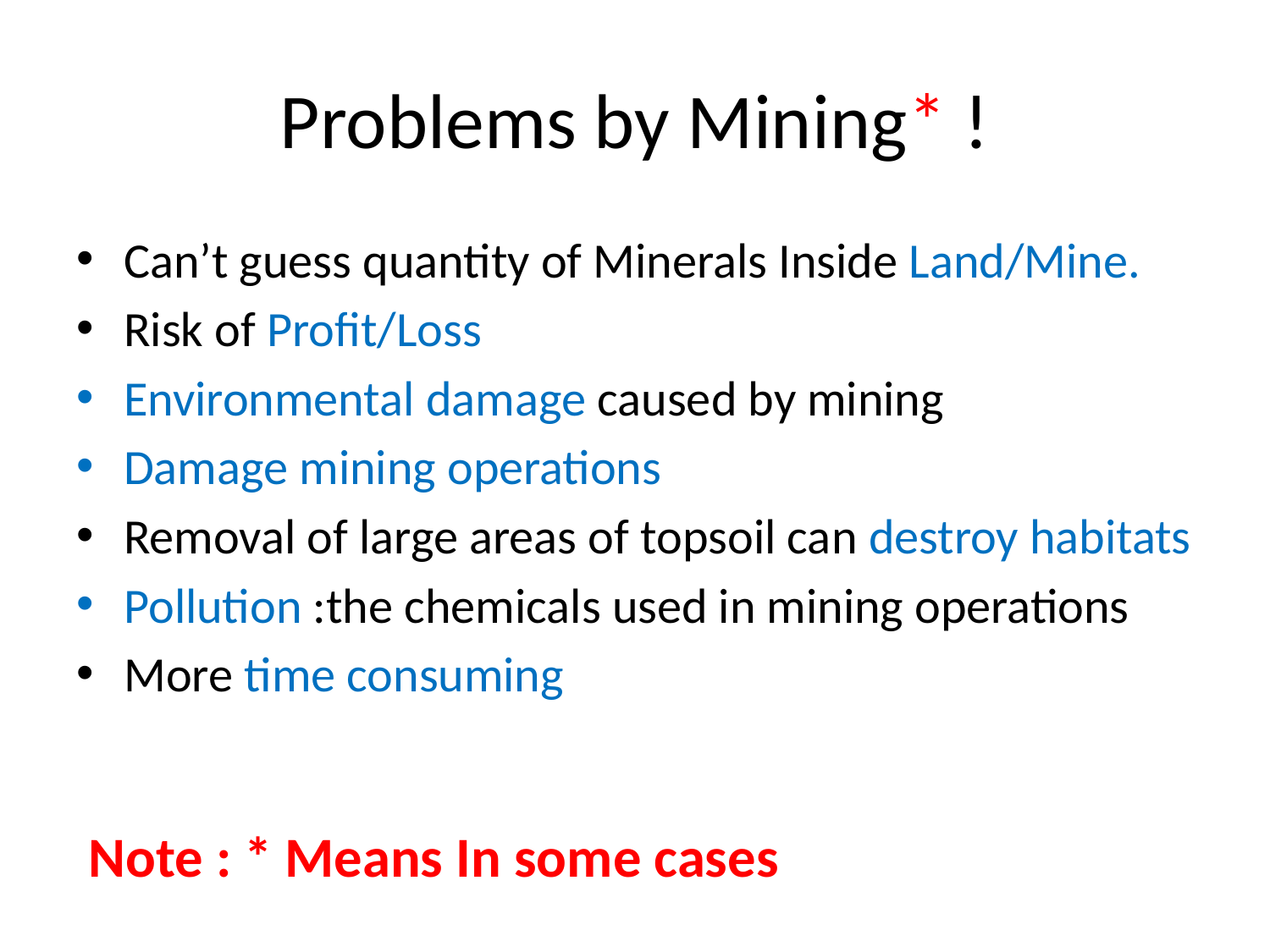

# Problems by Mining* !
Can’t guess quantity of Minerals Inside Land/Mine.
Risk of Profit/Loss
Environmental damage caused by mining
Damage mining operations
Removal of large areas of topsoil can destroy habitats
Pollution :the chemicals used in mining operations
More time consuming
Note : * Means In some cases